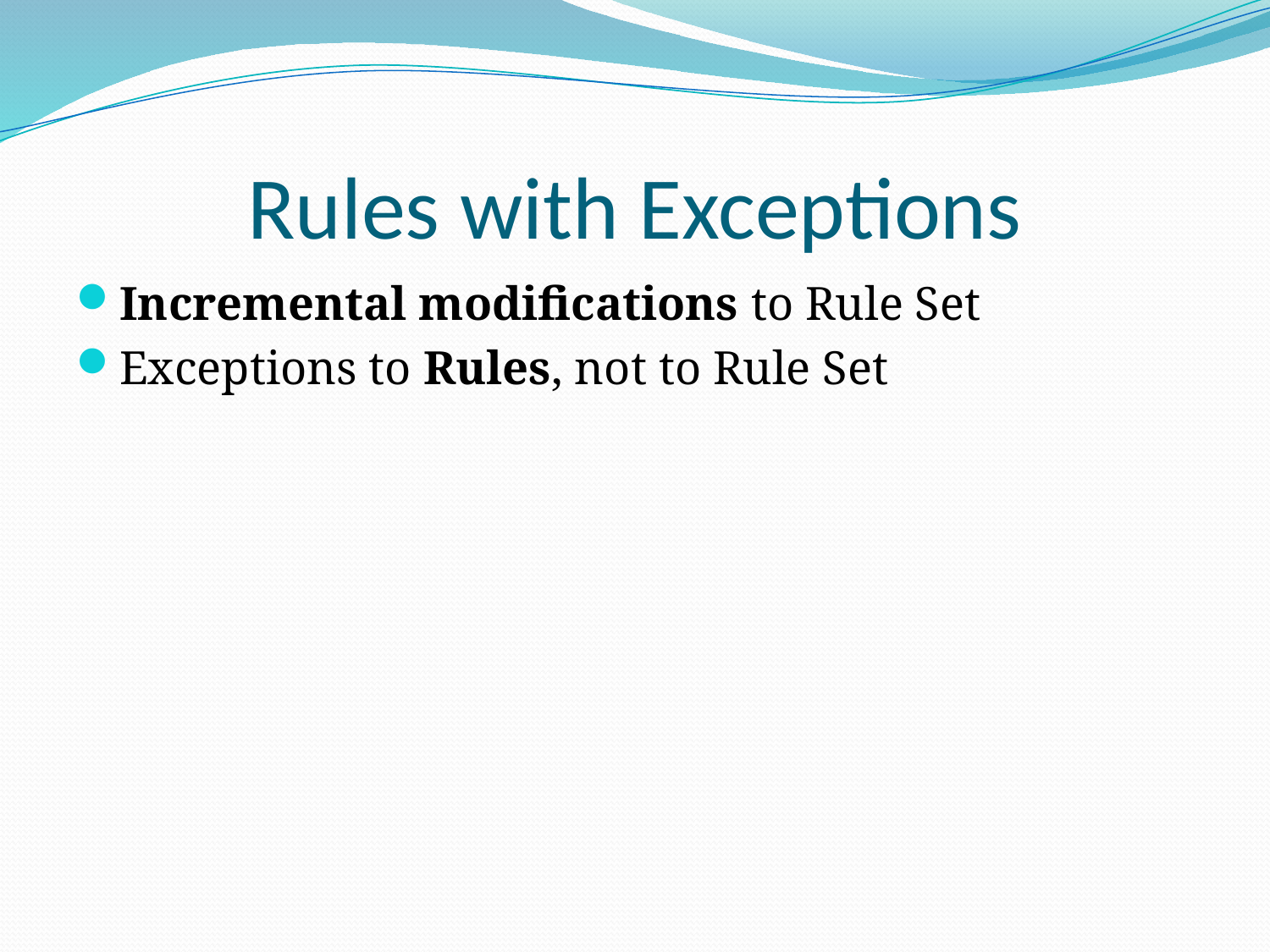

# Rules with Exceptions
Incremental modifications to Rule Set
Exceptions to Rules, not to Rule Set